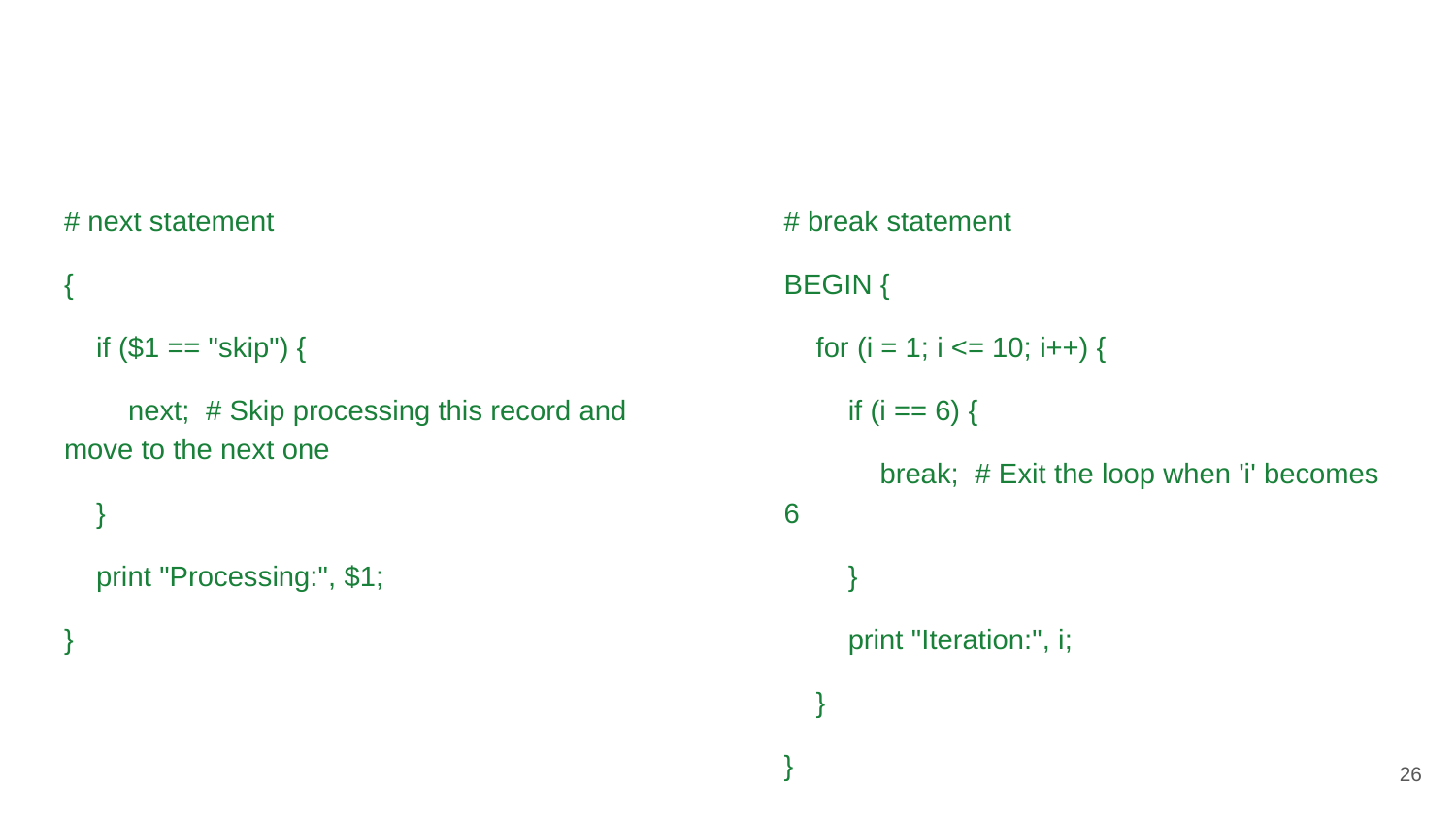

# next statement
{
    if ($1 == "skip") {
        next;  # Skip processing this record and move to the next one
    }
    print "Processing:", $1;
}

# break statement
BEGIN {
    for (i = 1; i <= 10; i++) {
        if (i == 6) {
            break;  # Exit the loop when 'i' becomes 6
        }
        print "Iteration:", i;
    }
}
26